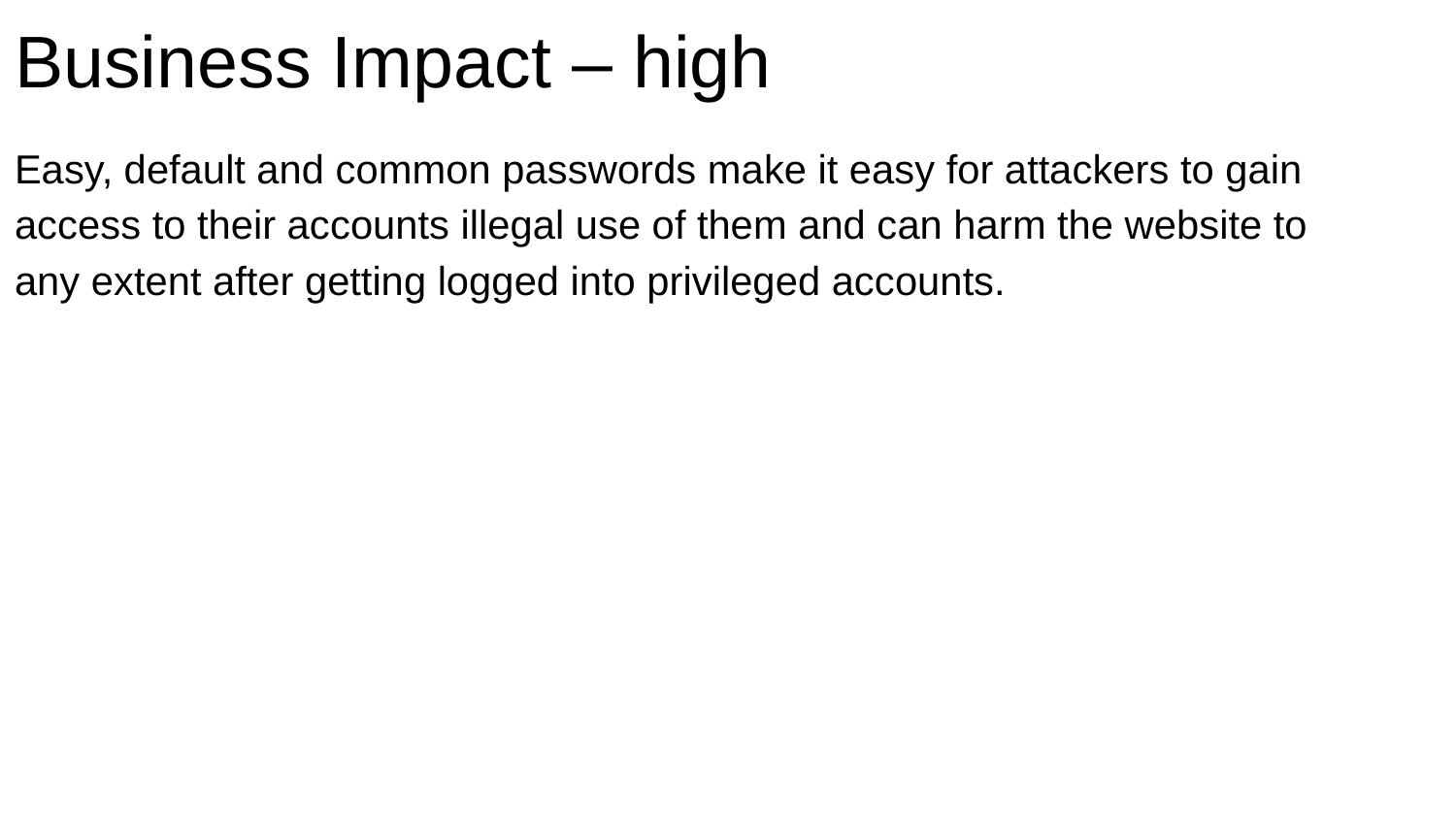

# Business Impact – high
Easy, default and common passwords make it easy for attackers to gain access to their accounts illegal use of them and can harm the website to any extent after getting logged into privileged accounts.